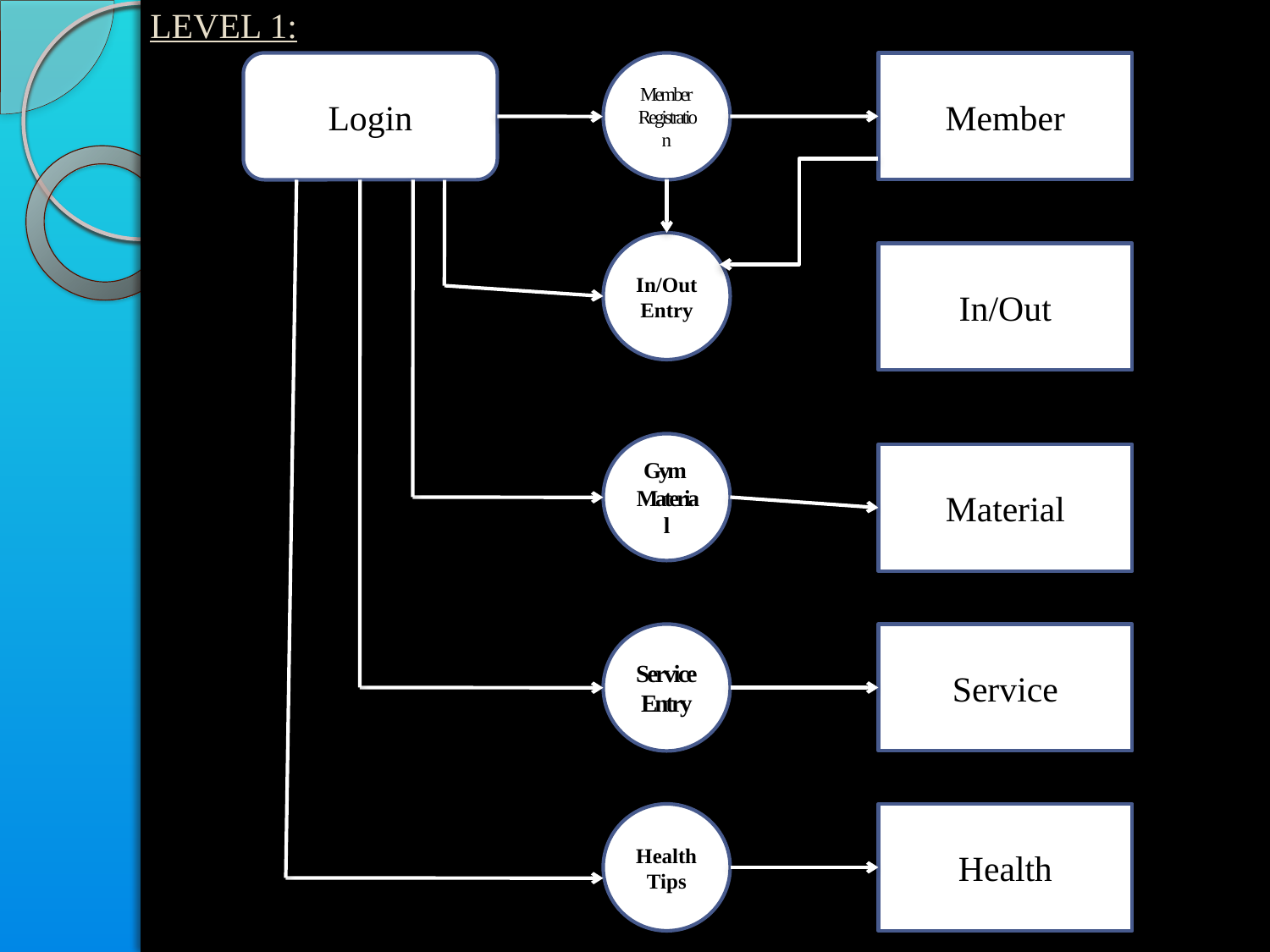

# LEVEL 1:

Login
Member
Registration
Member
In/Out Entry
In/Out
Gym
Material
Material
Service
Entry
Service
Health
Tips
Health